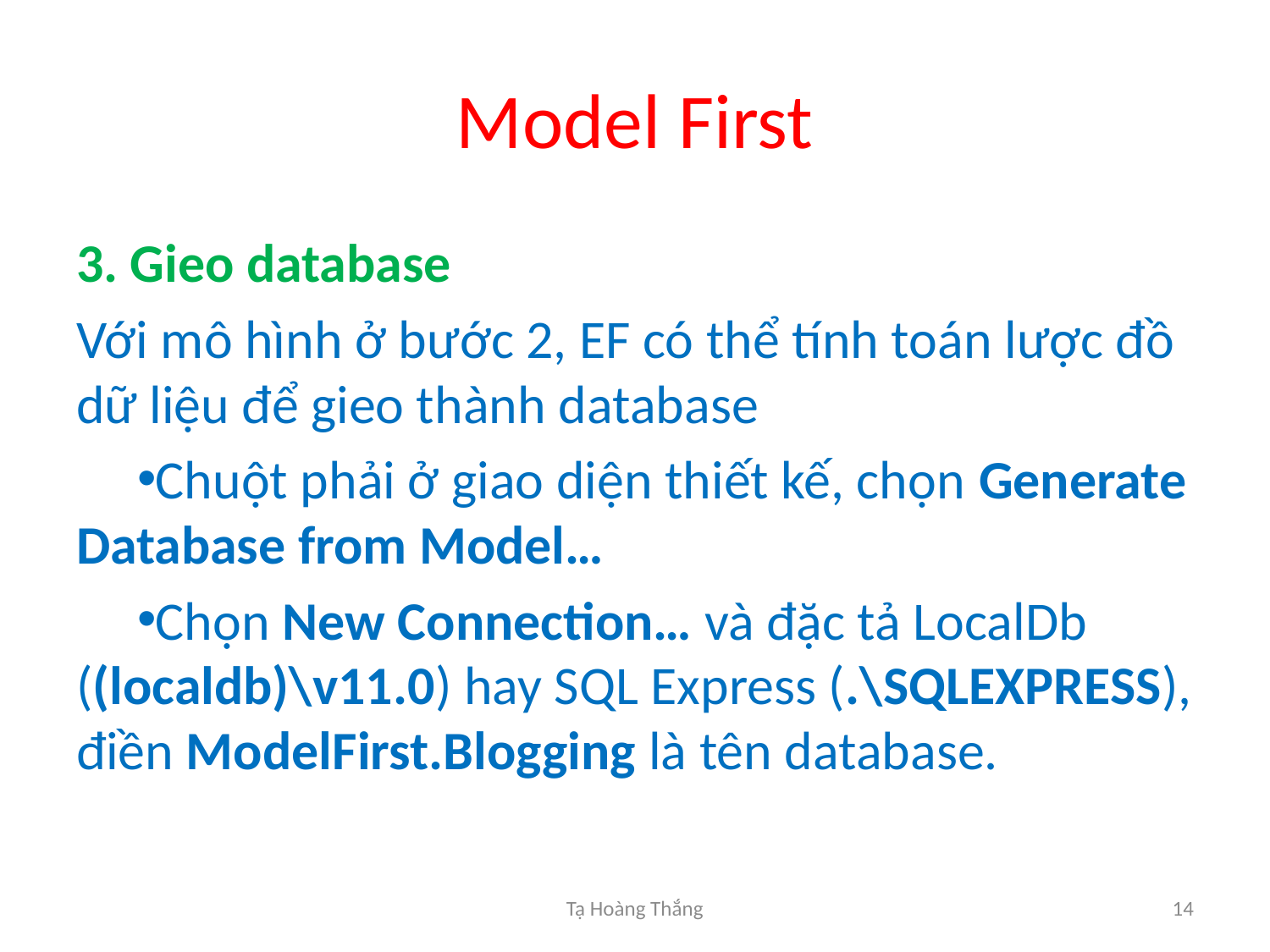

# Model First
3. Gieo database
Với mô hình ở bước 2, EF có thể tính toán lược đồ dữ liệu để gieo thành database
Chuột phải ở giao diện thiết kế, chọn Generate Database from Model…
Chọn New Connection… và đặc tả LocalDb ((localdb)\v11.0) hay SQL Express (.\SQLEXPRESS), điền ModelFirst.Blogging là tên database.

Tạ Hoàng Thắng
14